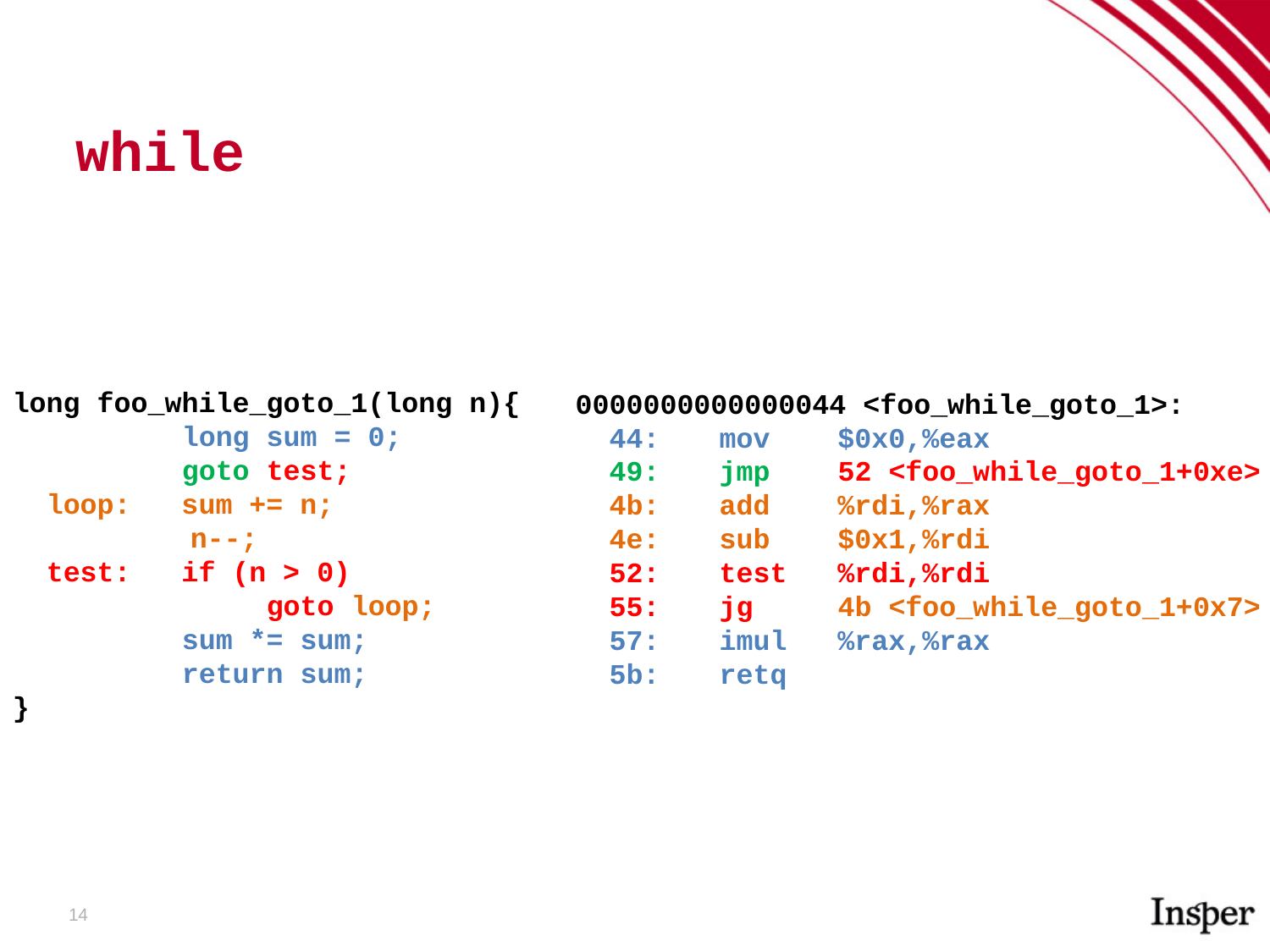

while
long foo_while_goto_1(long n){
          long sum = 0;
          goto test;
  loop:   sum += n;
  	   n--;
  test:   if (n > 0)
    	  	goto loop;
          sum *= sum;
          return sum;
}
0000000000000044 <foo_while_goto_1>:
  44:	 mov    $0x0,%eax
  49:	 jmp    52 <foo_while_goto_1+0xe>
  4b:	 add    %rdi,%rax
  4e:	 sub    $0x1,%rdi
  52:	 test   %rdi,%rdi
  55:	 jg     4b <foo_while_goto_1+0x7>
  57:	 imul   %rax,%rax
  5b:	 retq
14